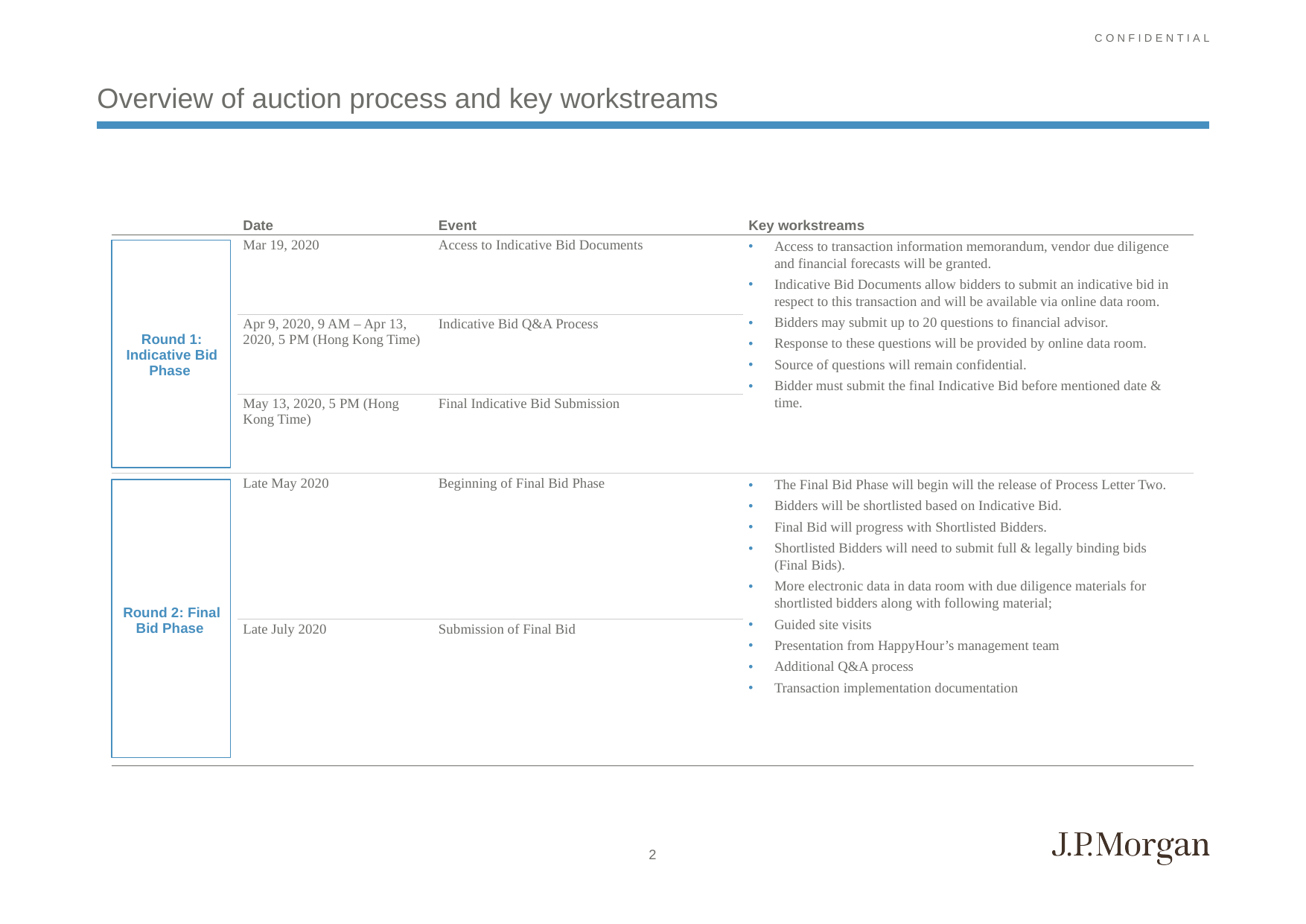

# Overview of auction process and key workstreams
|  | Date | Event | Key workstreams |
| --- | --- | --- | --- |
| Round 1: Indicative Bid Phase | Mar 19, 2020 | Access to Indicative Bid Documents | Access to transaction information memorandum, vendor due diligence and financial forecasts will be granted. Indicative Bid Documents allow bidders to submit an indicative bid in respect to this transaction and will be available via online data room. Bidders may submit up to 20 questions to financial advisor. Response to these questions will be provided by online data room. Source of questions will remain confidential. Bidder must submit the final Indicative Bid before mentioned date & time. |
|  | Apr 9, 2020, 9 AM – Apr 13, 2020, 5 PM (Hong Kong Time) | Indicative Bid Q&A Process |  |
|  | May 13, 2020, 5 PM (Hong Kong Time) | Final Indicative Bid Submission |  |
| Round 2: Final Bid Phase | Late May 2020 | Beginning of Final Bid Phase | The Final Bid Phase will begin will the release of Process Letter Two. Bidders will be shortlisted based on Indicative Bid. Final Bid will progress with Shortlisted Bidders. Shortlisted Bidders will need to submit full & legally binding bids (Final Bids). More electronic data in data room with due diligence materials for shortlisted bidders along with following material; Guided site visits Presentation from HappyHour’s management team Additional Q&A process Transaction implementation documentation |
|  | Late July 2020 | Submission of Final Bid |  |

2